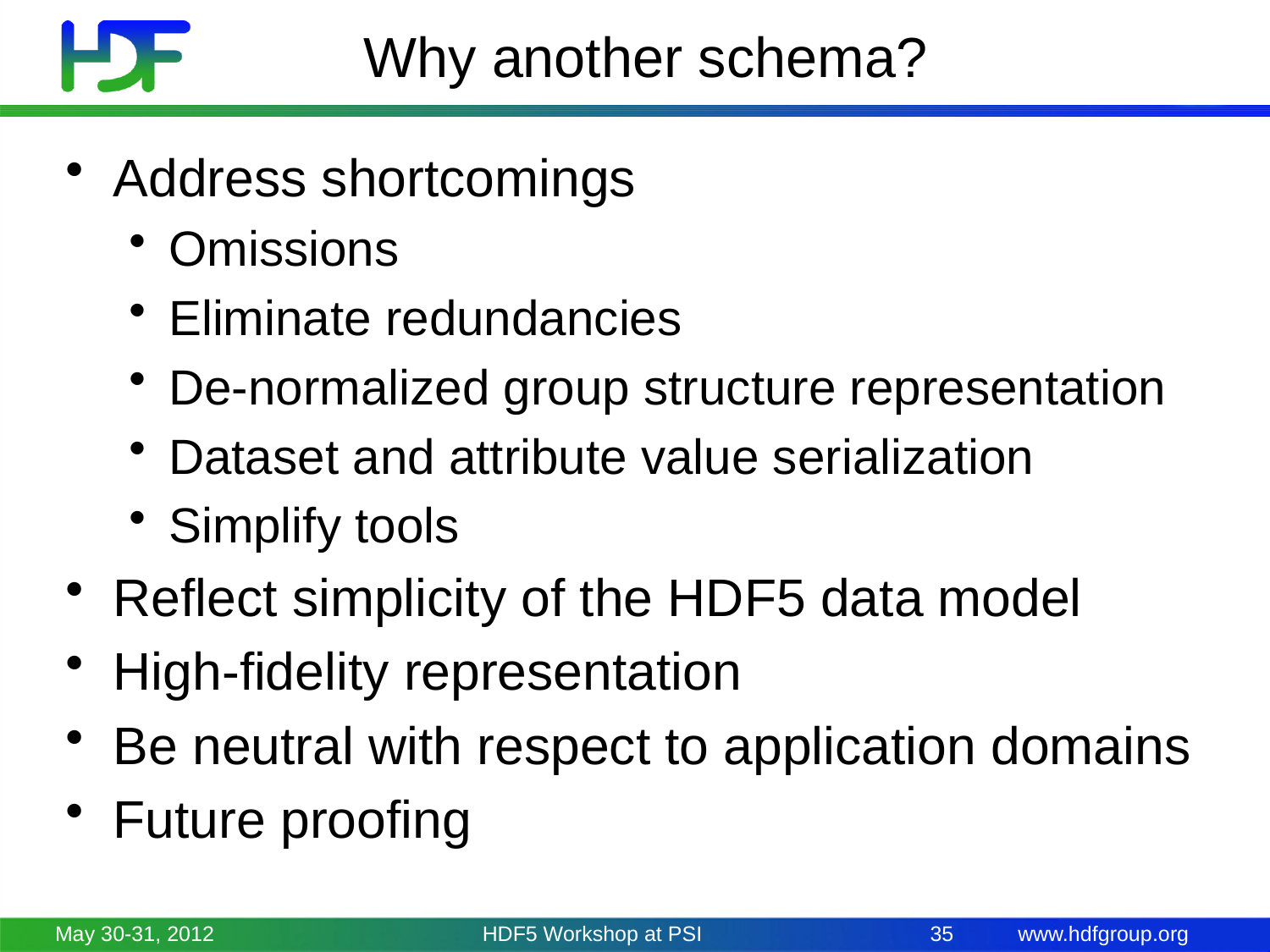

# Why another schema?
Address shortcomings
Omissions
Eliminate redundancies
De-normalized group structure representation
Dataset and attribute value serialization
Simplify tools
Reflect simplicity of the HDF5 data model
High-fidelity representation
Be neutral with respect to application domains
Future proofing
May 30-31, 2012
HDF5 Workshop at PSI
35